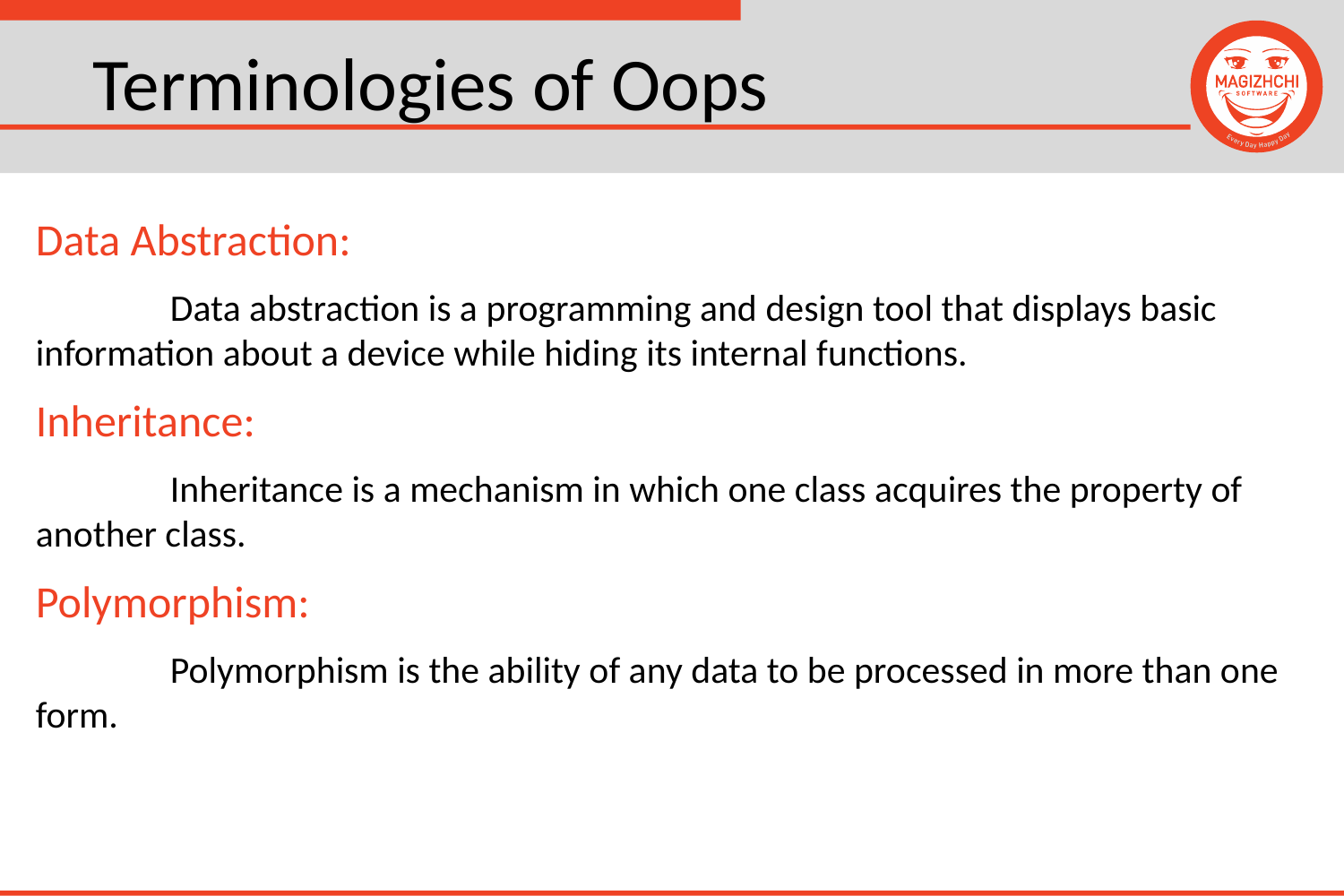

# Terminologies of Oops
Data Abstraction:
	Data abstraction is a programming and design tool that displays basic information about a device while hiding its internal functions.
Inheritance:
	Inheritance is a mechanism in which one class acquires the property of another class.
Polymorphism:
	Polymorphism is the ability of any data to be processed in more than one form.